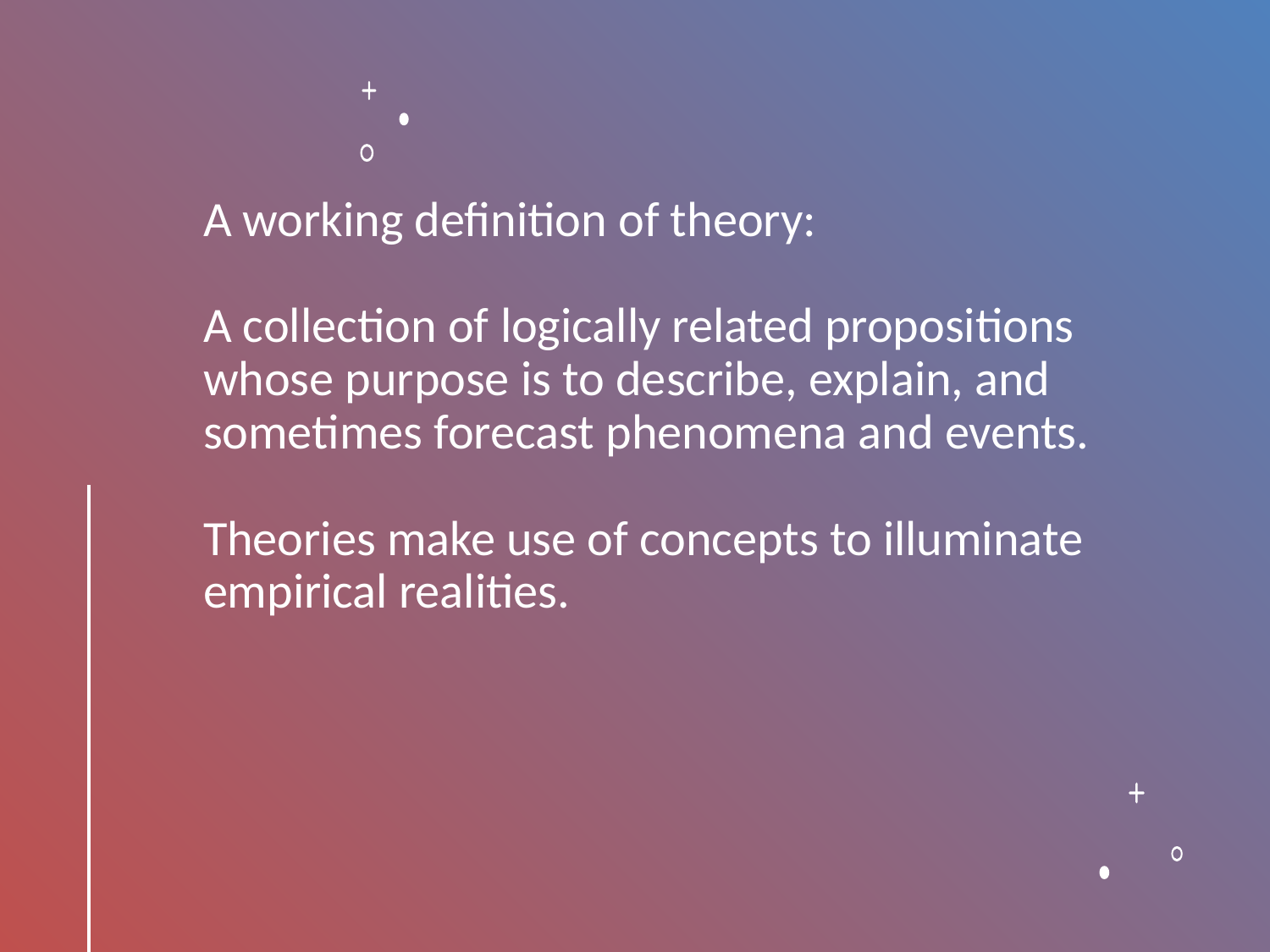

# A working definition of theory: A collection of logically related propositions whose purpose is to describe, explain, and sometimes forecast phenomena and events. Theories make use of concepts to illuminate empirical realities.